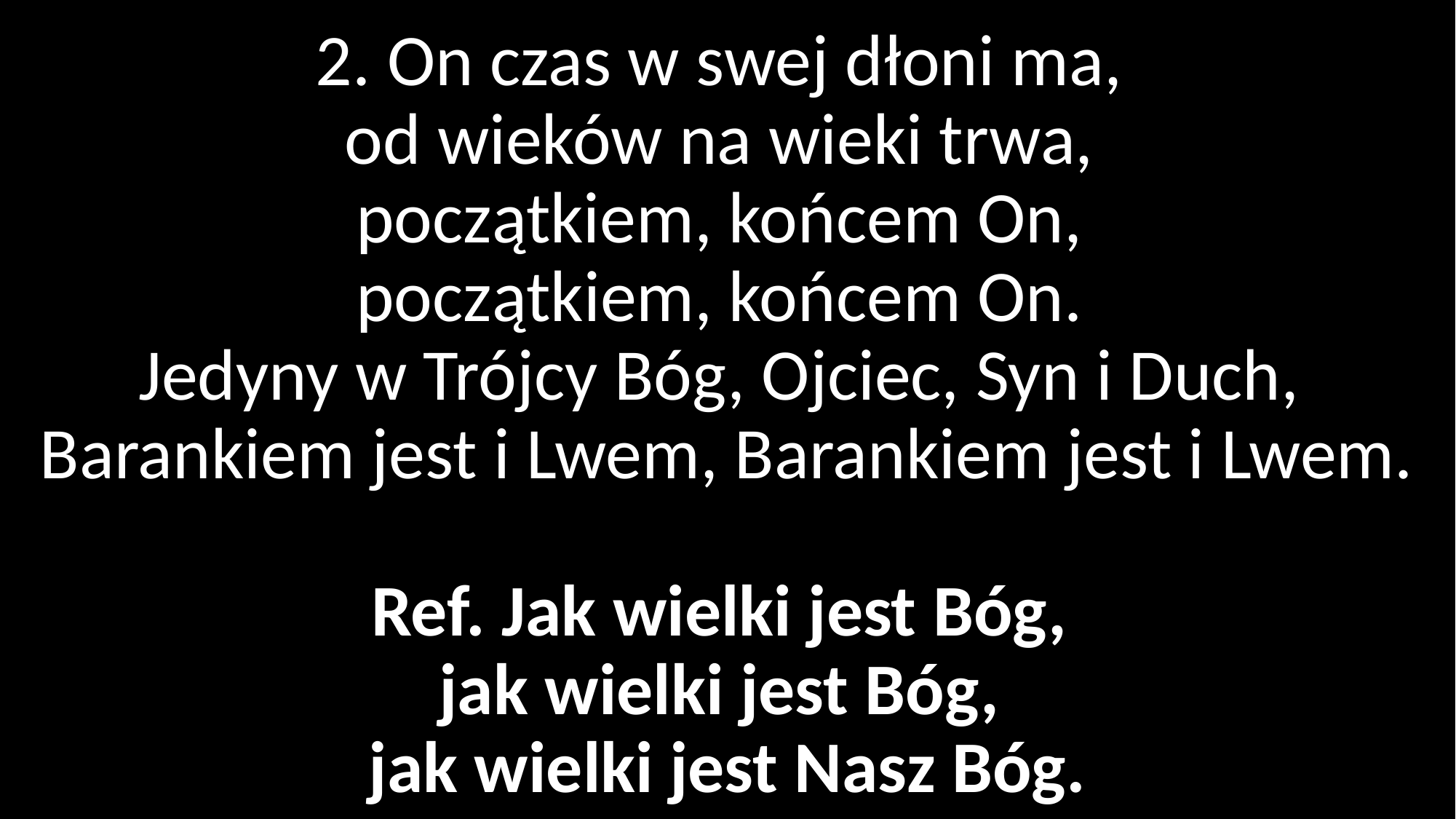

# 2. On czas w swej dłoni ma, od wieków na wieki trwa, początkiem, końcem On, początkiem, końcem On. Jedyny w Trójcy Bóg, Ojciec, Syn i Duch, Barankiem jest i Lwem, Barankiem jest i Lwem. Ref. Jak wielki jest Bóg, jak wielki jest Bóg, jak wielki jest Nasz Bóg.